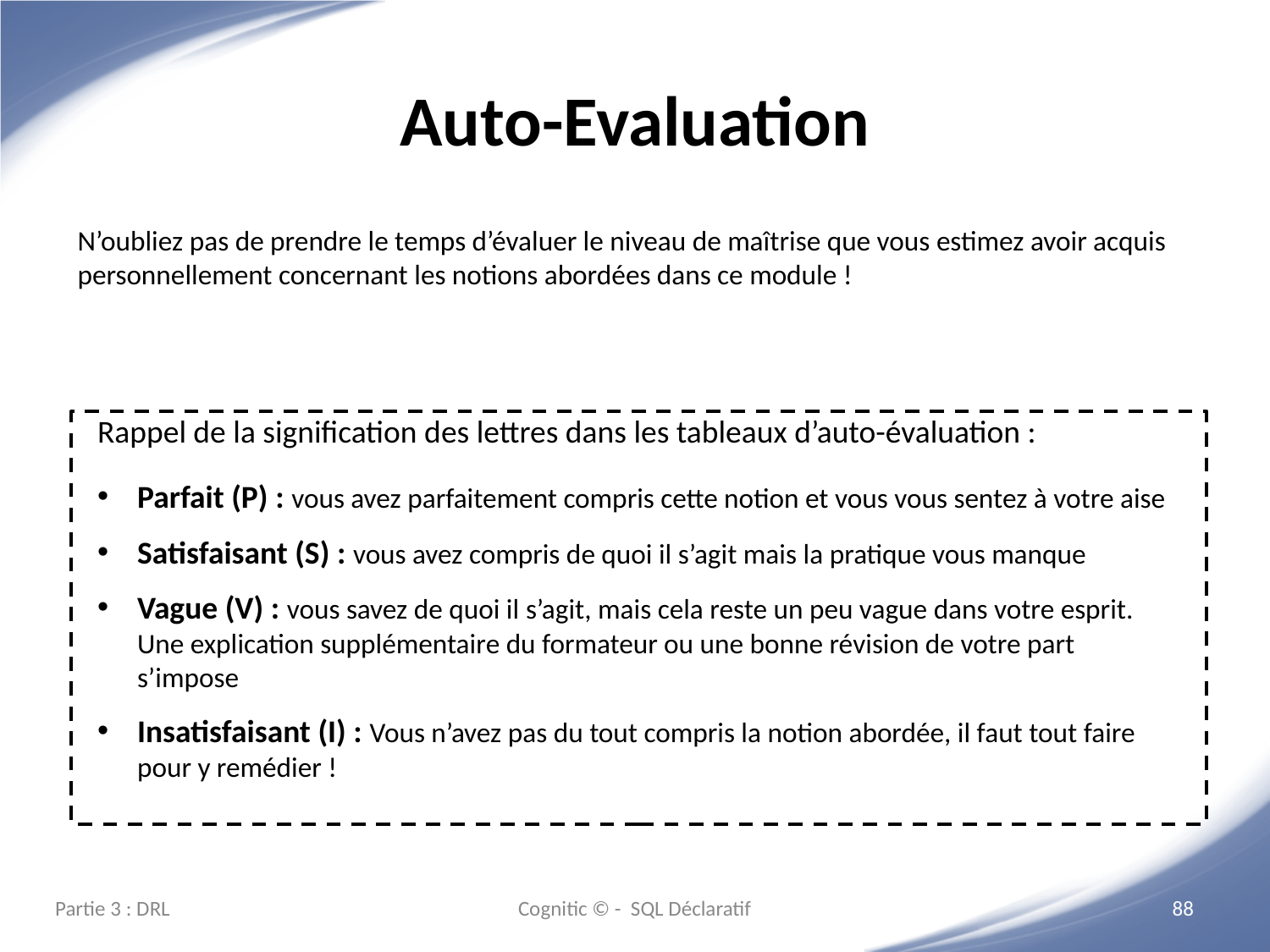

# Auto-Evaluation
N’oubliez pas de prendre le temps d’évaluer le niveau de maîtrise que vous estimez avoir acquis personnellement concernant les notions abordées dans ce module !
Rappel de la signification des lettres dans les tableaux d’auto-évaluation :
Parfait (P) : vous avez parfaitement compris cette notion et vous vous sentez à votre aise
Satisfaisant (S) : vous avez compris de quoi il s’agit mais la pratique vous manque
Vague (V) : vous savez de quoi il s’agit, mais cela reste un peu vague dans votre esprit. Une explication supplémentaire du formateur ou une bonne révision de votre part s’impose
Insatisfaisant (I) : Vous n’avez pas du tout compris la notion abordée, il faut tout faire pour y remédier !

Partie 3 : DRL
Cognitic © -  SQL Déclaratif
88